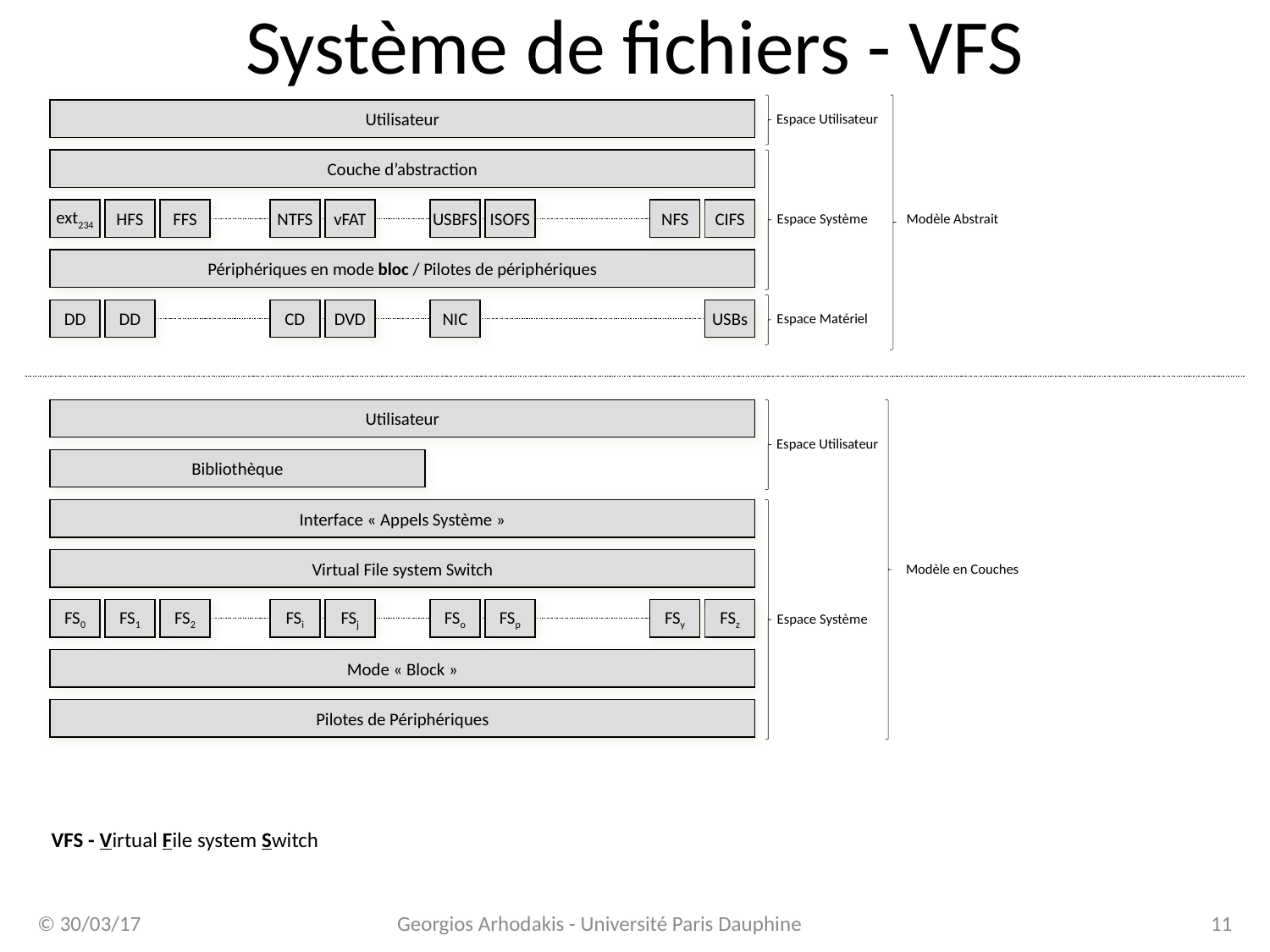

# Système de fichiers - VFS

Utilisateur
Espace Utilisateur
Couche d’abstraction

ext234
HFS
FFS
NTFS
vFAT
USBFS
ISOFS
NFS
CIFS
Espace Système
Modèle Abstrait
Périphériques en mode bloc / Pilotes de périphériques

DD
DD
CD
DVD
NIC
USBs
Espace Matériel
Utilisateur

Espace Utilisateur
Bibliothèque
Interface « Appels Système »

Virtual File system Switch
Modèle en Couches
FS0
FS1
FS2
FSi
FSj
FSo
FSp
FSy
FSz
Espace Système
Mode « Block »
Pilotes de Périphériques
VFS - Virtual File system Switch
© 30/03/17
Georgios Arhodakis - Université Paris Dauphine
11